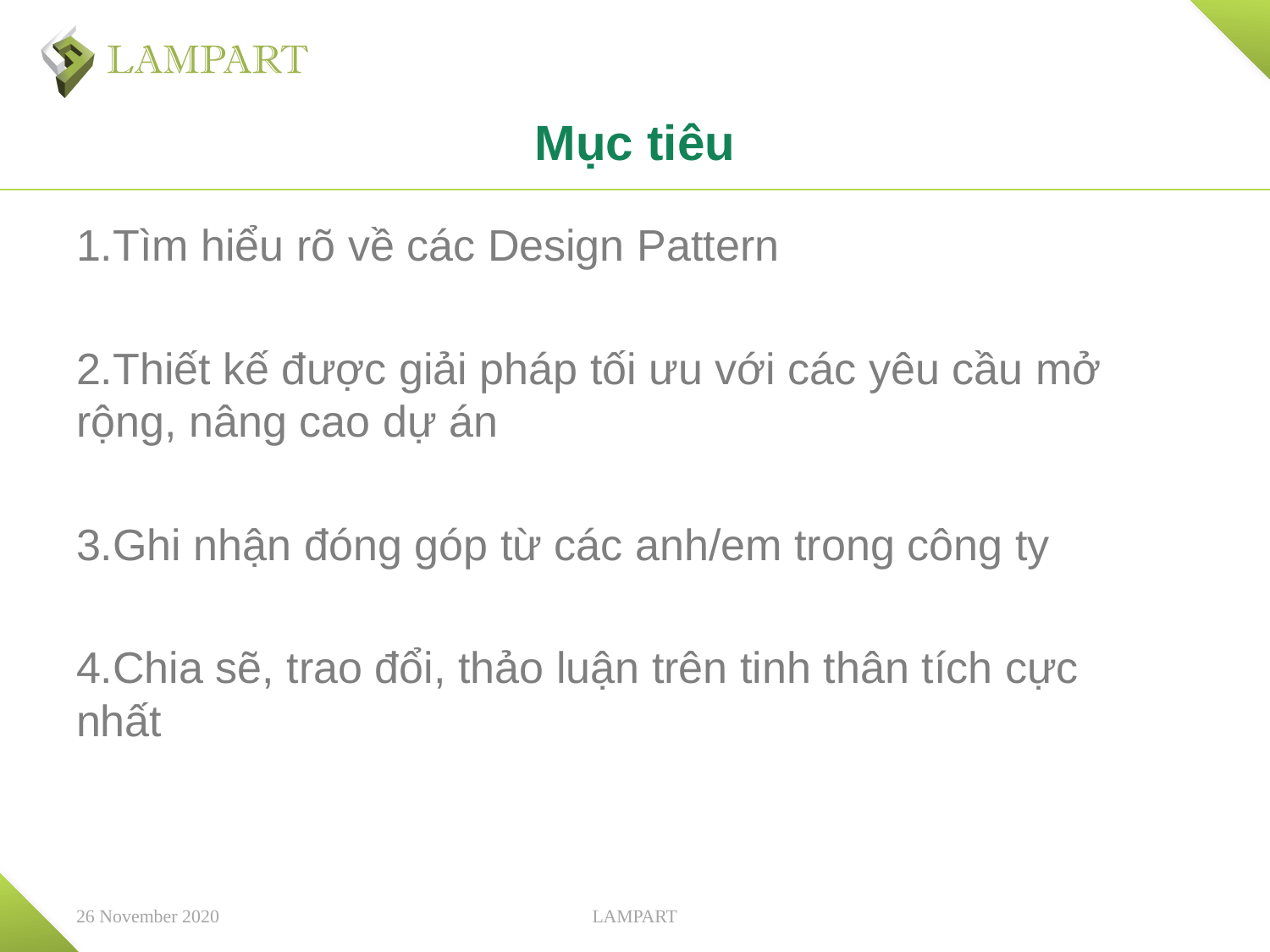

# Mục tiêu
1.Tìm hiểu rõ về các Design Pattern

2.Thiết kế được giải pháp tối ưu với các yêu cầu mở rộng, nâng cao dự án

3.Ghi nhận đóng góp từ các anh/em trong công ty

4.Chia sẽ, trao đổi, thảo luận trên tinh thân tích cực nhất
26 November 2020
LAMPART
32